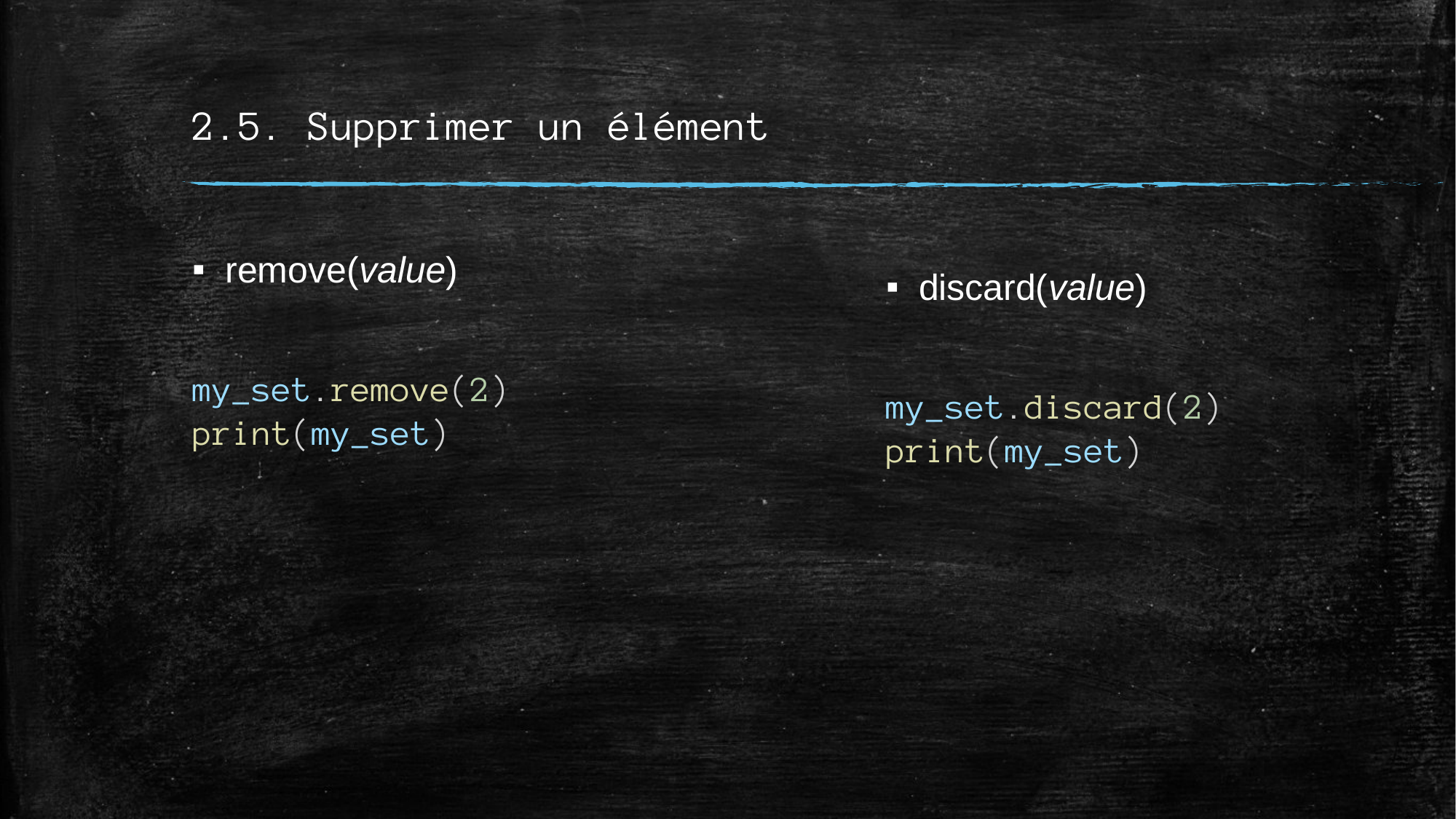

# 2.5. Supprimer un élément
remove(value)
discard(value)
my_set.remove(2)
print(my_set)
my_set.discard(2)
print(my_set)